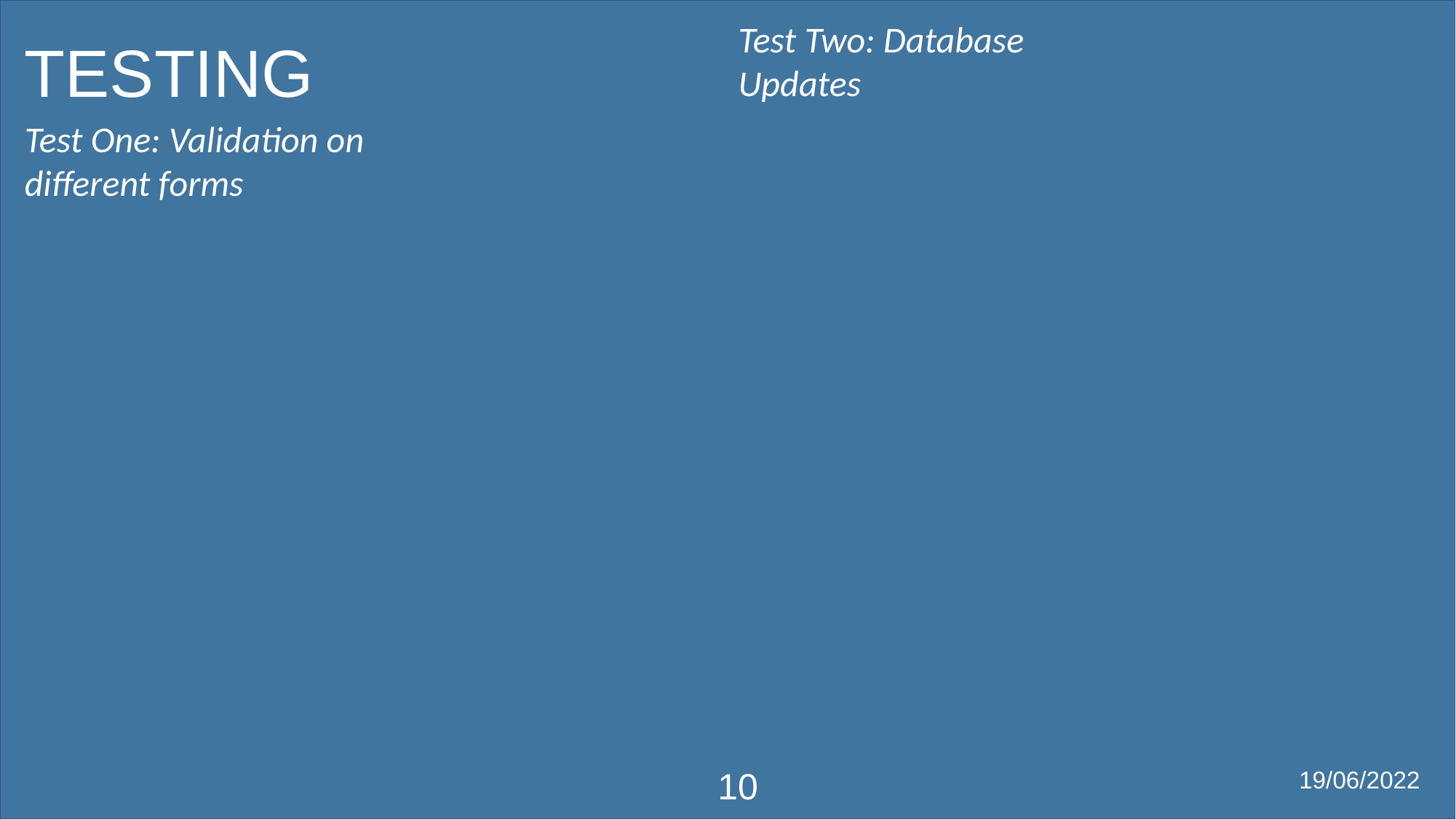

Test Two: Database Updates
# TESTING
Test One: Validation on different forms
10
19/06/2022